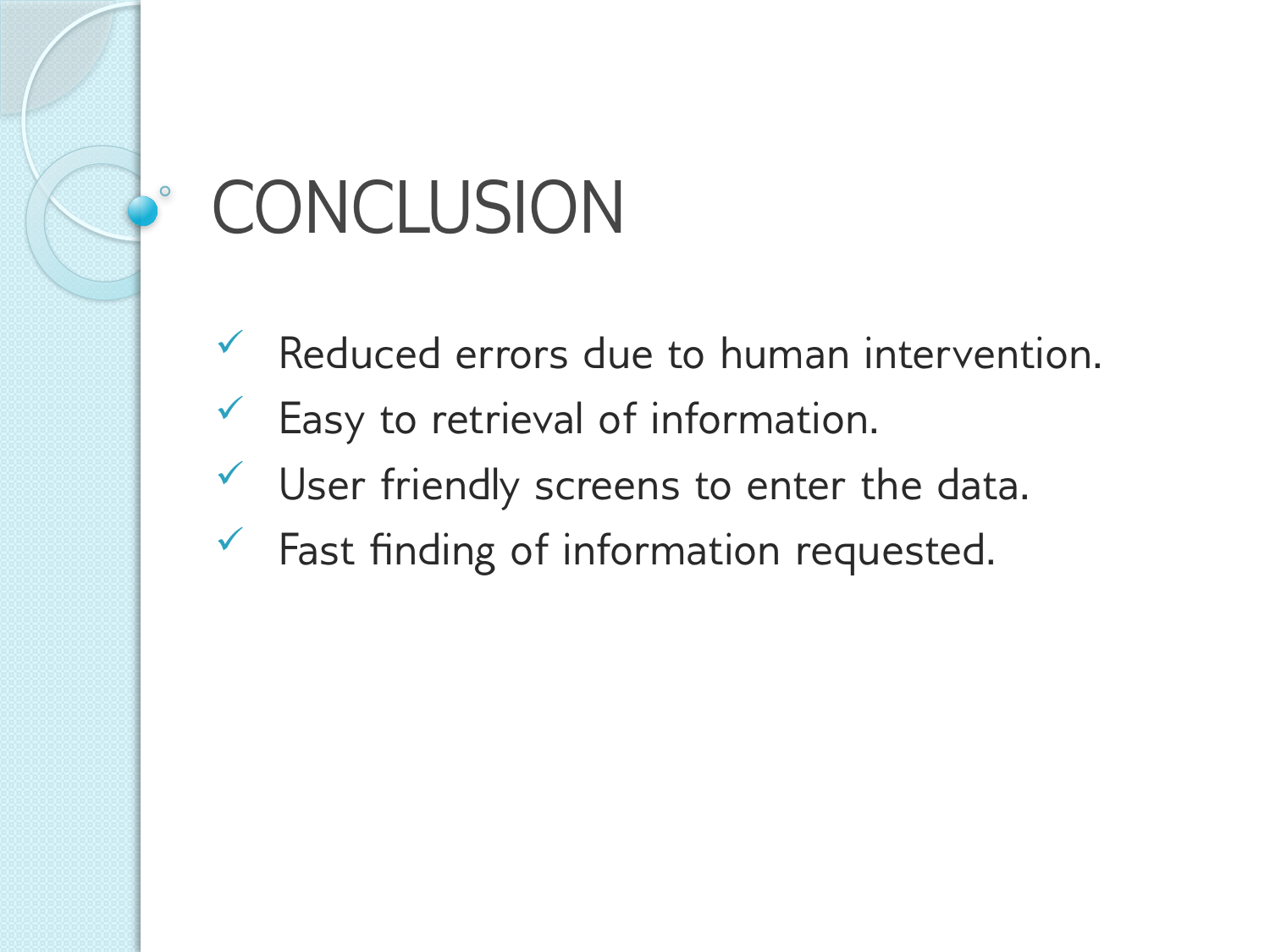

# CONCLUSION

Reduced errors due to human intervention.
Easy to retrieval of information.
User friendly screens to enter the data.
Fast finding of information requested.